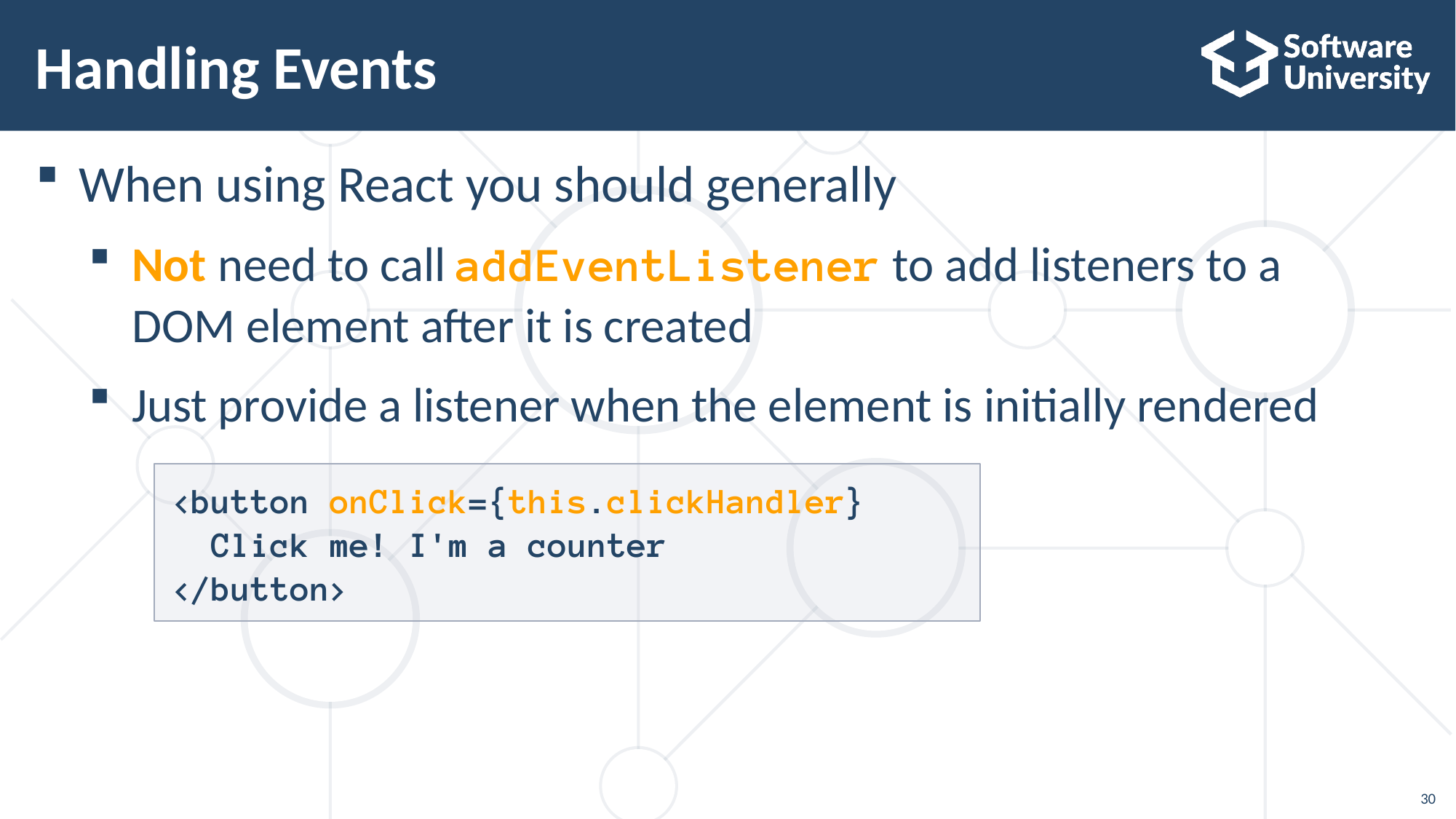

# Handling Events
When using React you should generally
Not need to call addEventListener to add listeners to a
DOM element after it is created
Just provide a listener when the element is initially rendered

<button onClick={this.clickHandler}
  Click me! I'm a counter
</button>
30